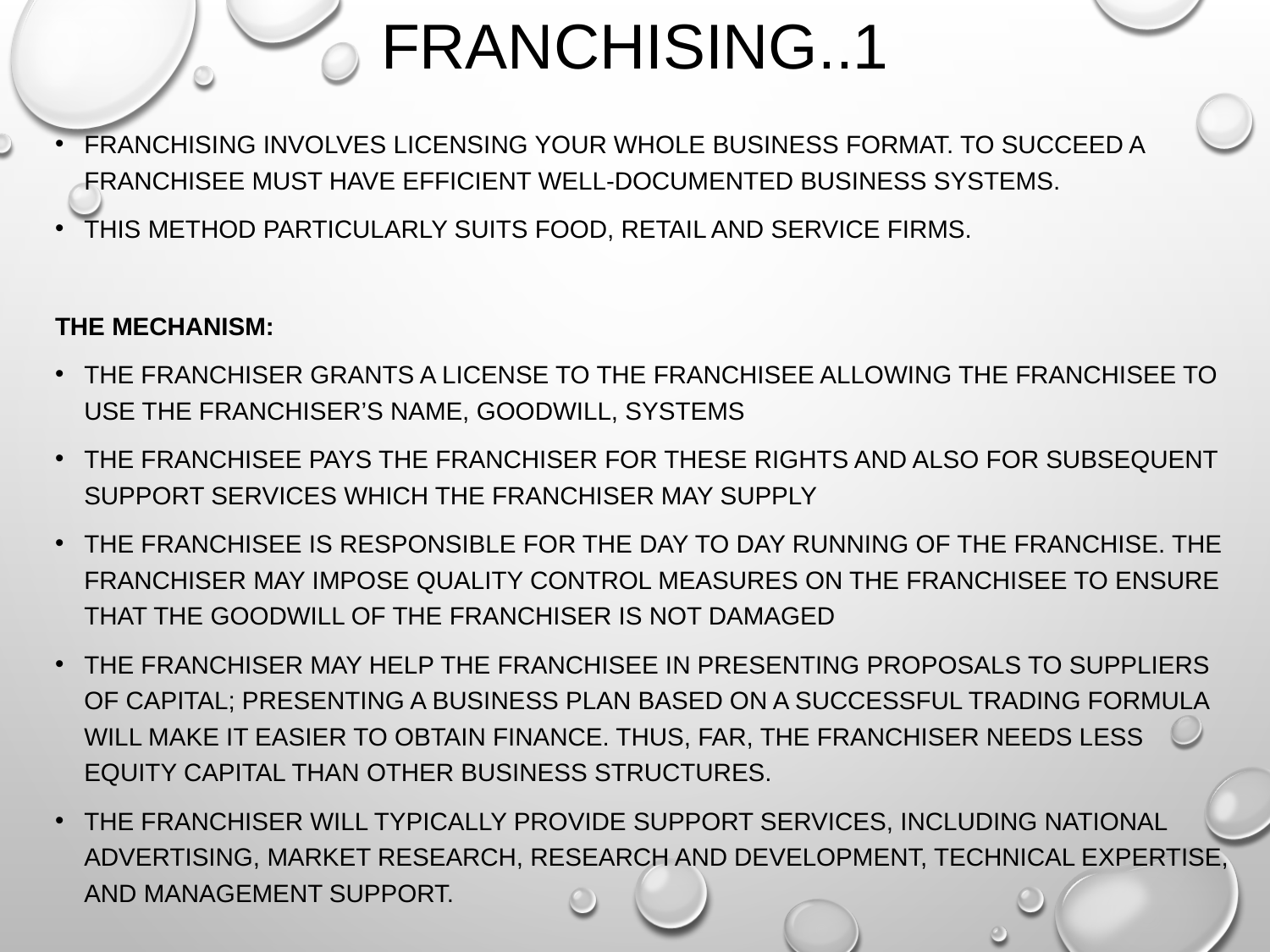

# Franchising..1
Franchising involves licensing your whole business format. To succeed a franchisee must have efficient well-documented business systems.
This method particularly suits food, retail and service firms.

The mechanism:
The franchiser grants a license to the franchisee allowing the franchisee to use the franchiser’s name, goodwill, systems
The franchisee pays the franchiser for these rights and also for subsequent support services which the franchiser may supply
The franchisee is responsible for the day to day running of the franchise. The franchiser may impose quality control measures on the franchisee to ensure that the goodwill of the franchiser is not damaged
The franchiser may help the franchisee in presenting proposals to suppliers of capital; presenting a business plan based on a successful trading formula will make it easier to obtain finance. Thus, far, the franchiser needs less equity capital than other business structures.
The franchiser will typically provide support services, including national advertising, market research, research and development, technical expertise, and management support.